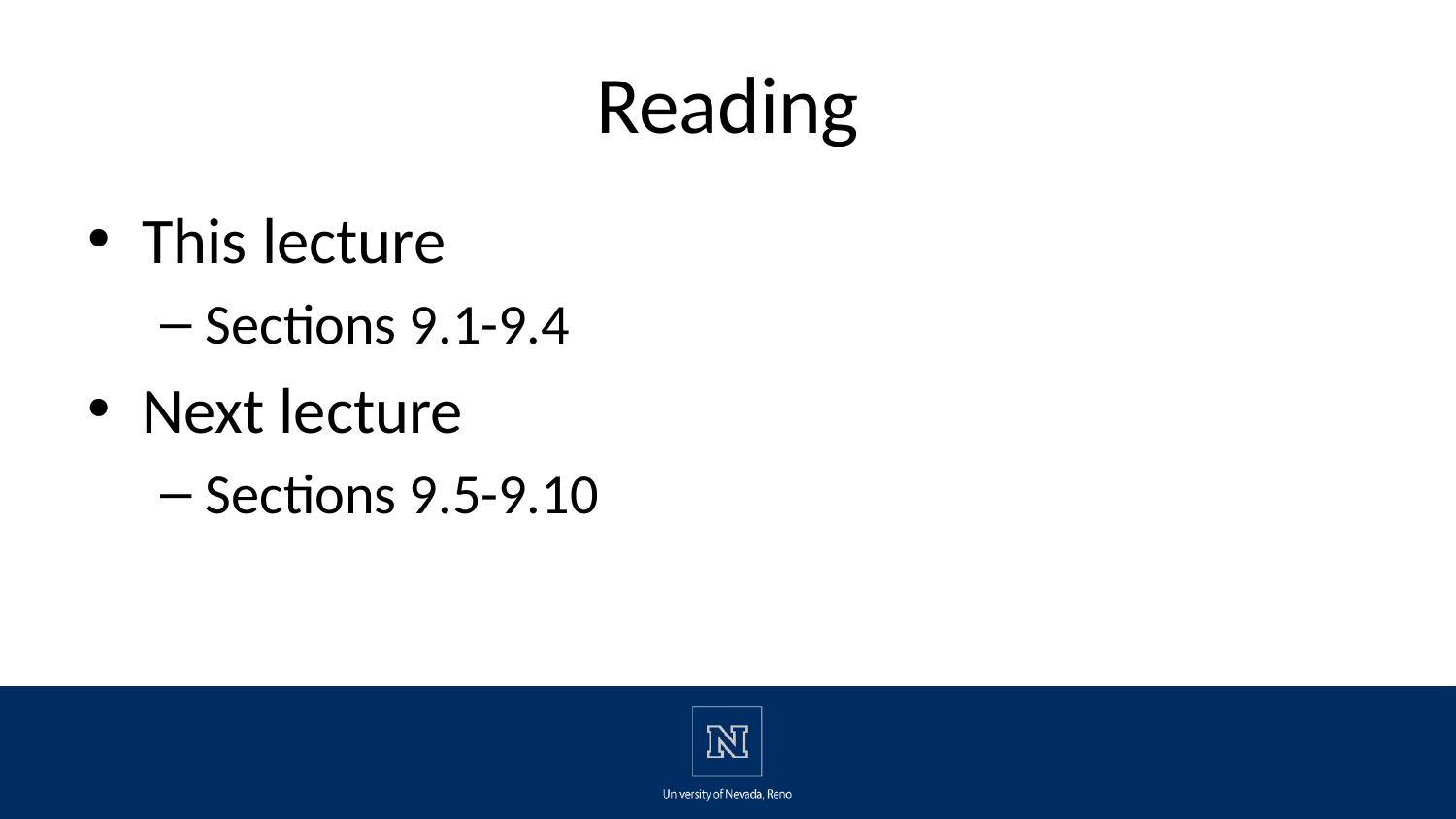

# Reading
This lecture
Sections 9.1-9.4
Next lecture
Sections 9.5-9.10